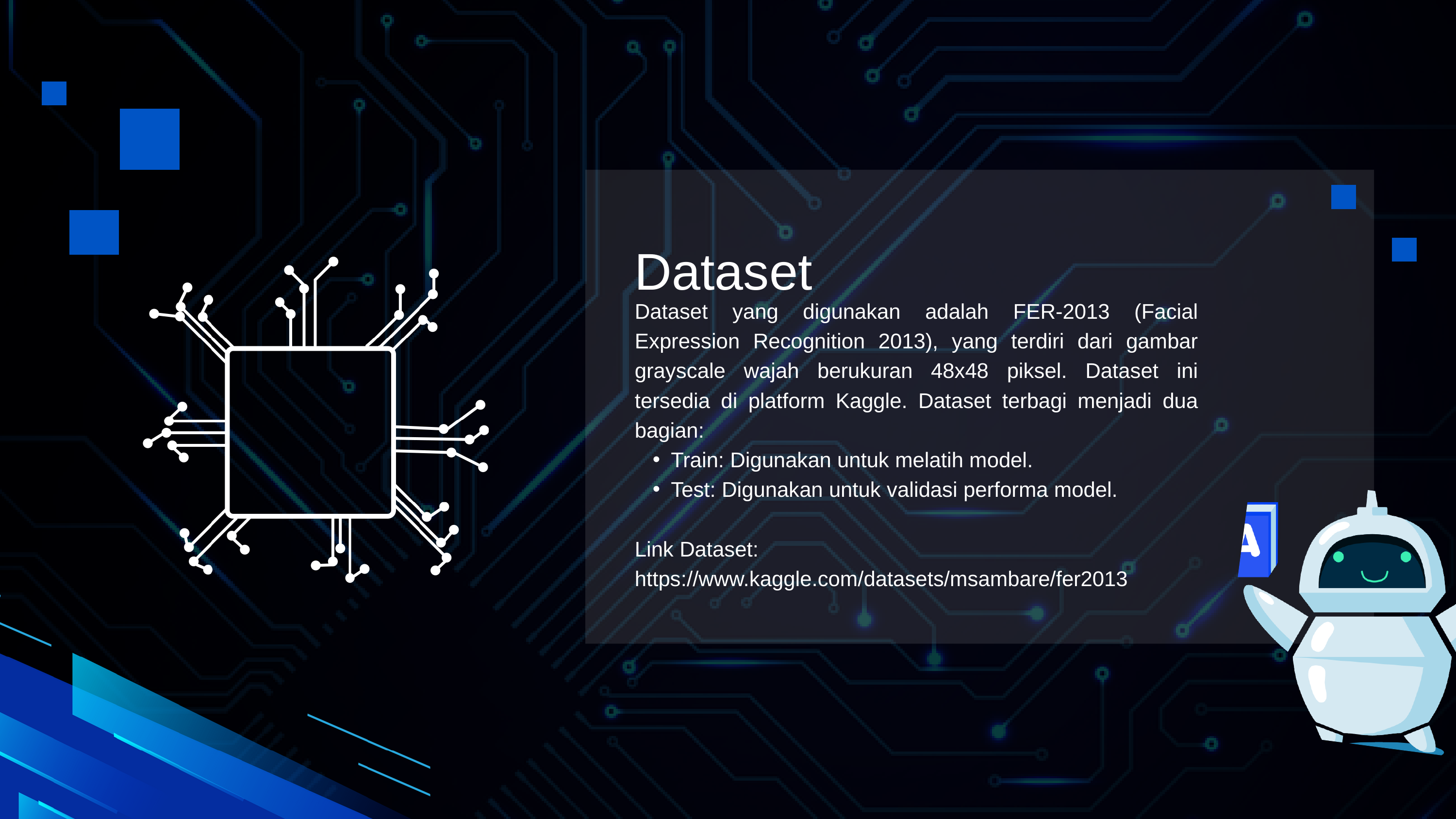

Dataset

Dataset yang digunakan adalah FER-2013 (Facial Expression Recognition 2013), yang terdiri dari gambar grayscale wajah berukuran 48x48 piksel. Dataset ini tersedia di platform Kaggle. Dataset terbagi menjadi dua bagian:
Train: Digunakan untuk melatih model.
Test: Digunakan untuk validasi performa model.

Link Dataset:
https://www.kaggle.com/datasets/msambare/fer2013